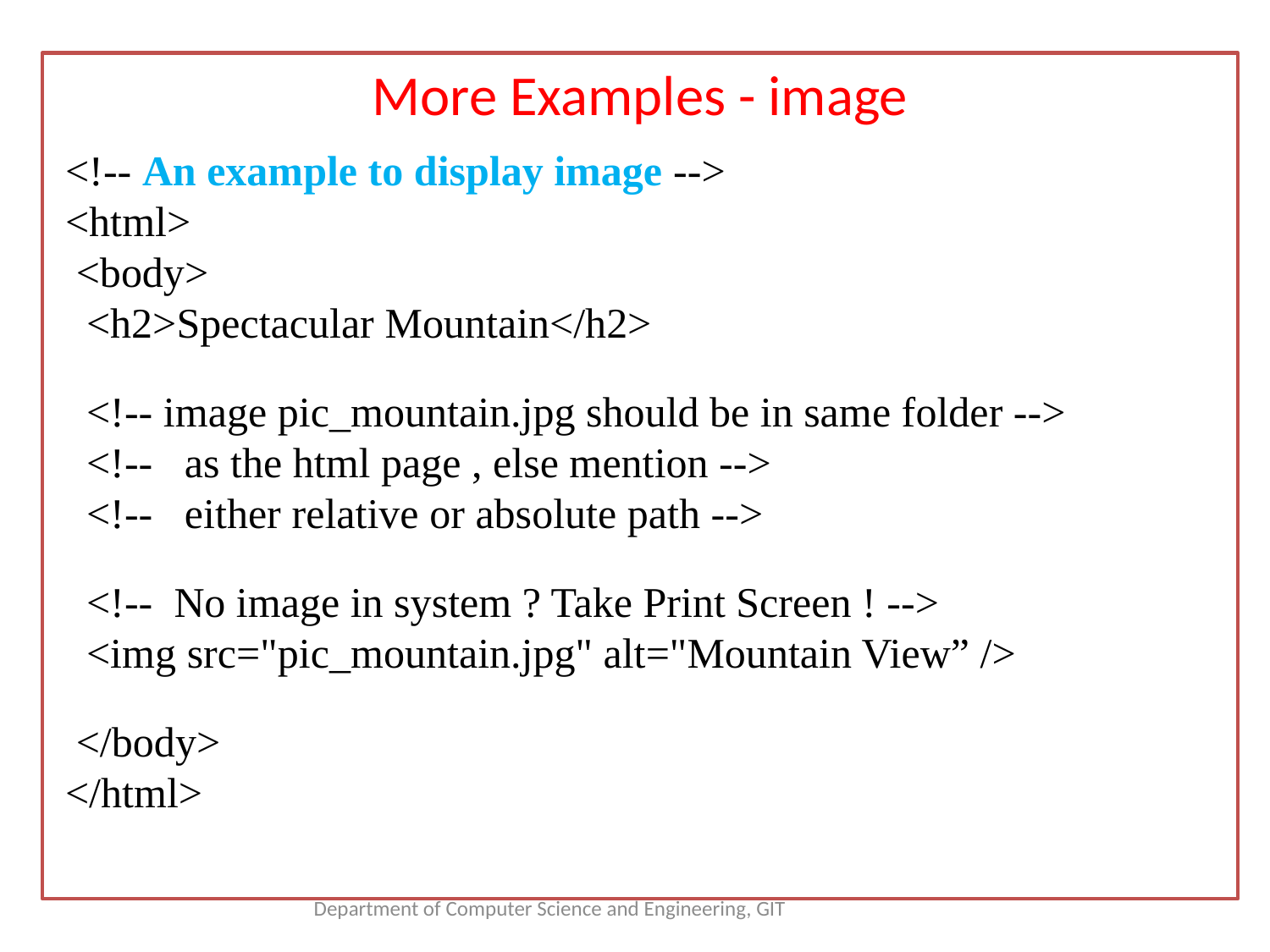

More Examples - image

<!-- An example to display image -->
<html>
 <body>
  <h2>Spectacular Mountain</h2>

  <!-- image pic_mountain.jpg should be in same folder -->
  <!--   as the html page , else mention -->
  <!--   either relative or absolute path -->

  <!--  No image in system ? Take Print Screen ! -->
  <img src="pic_mountain.jpg" alt="Mountain View” />

 </body>
</html>

Department of Computer Science and Engineering, GIT